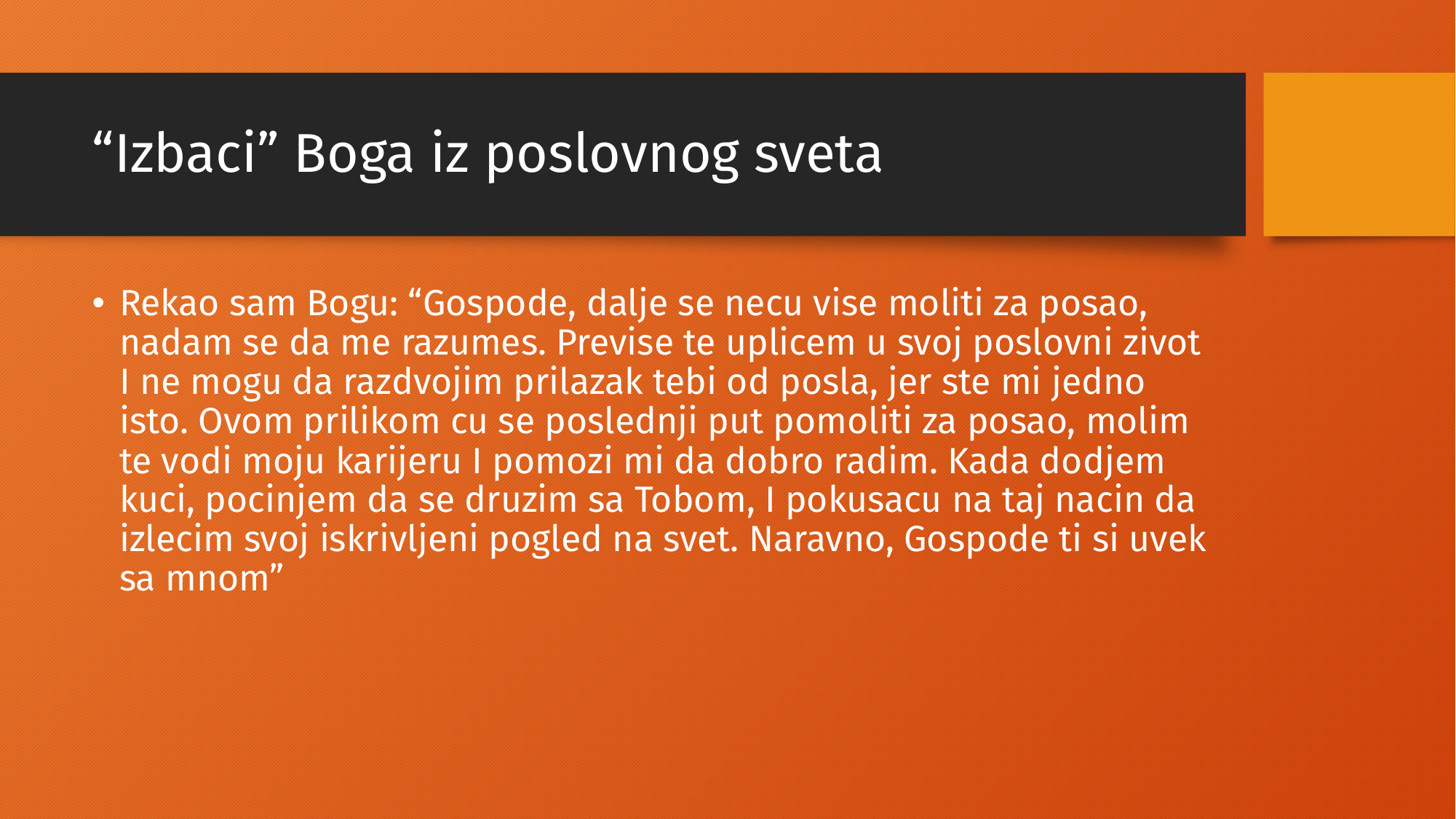

# “Izbaci” Boga iz poslovnog sveta
Rekao sam Bogu: “Gospode, dalje se necu vise moliti za posao, nadam se da me razumes. Previse te uplicem u svoj poslovni zivot I ne mogu da razdvojim prilazak tebi od posla, jer ste mi jedno isto. Ovom prilikom cu se poslednji put pomoliti za posao, molim te vodi moju karijeru I pomozi mi da dobro radim. Kada dodjem kuci, pocinjem da se druzim sa Tobom, I pokusacu na taj nacin da izlecim svoj iskrivljeni pogled na svet. Naravno, Gospode ti si uvek sa mnom”